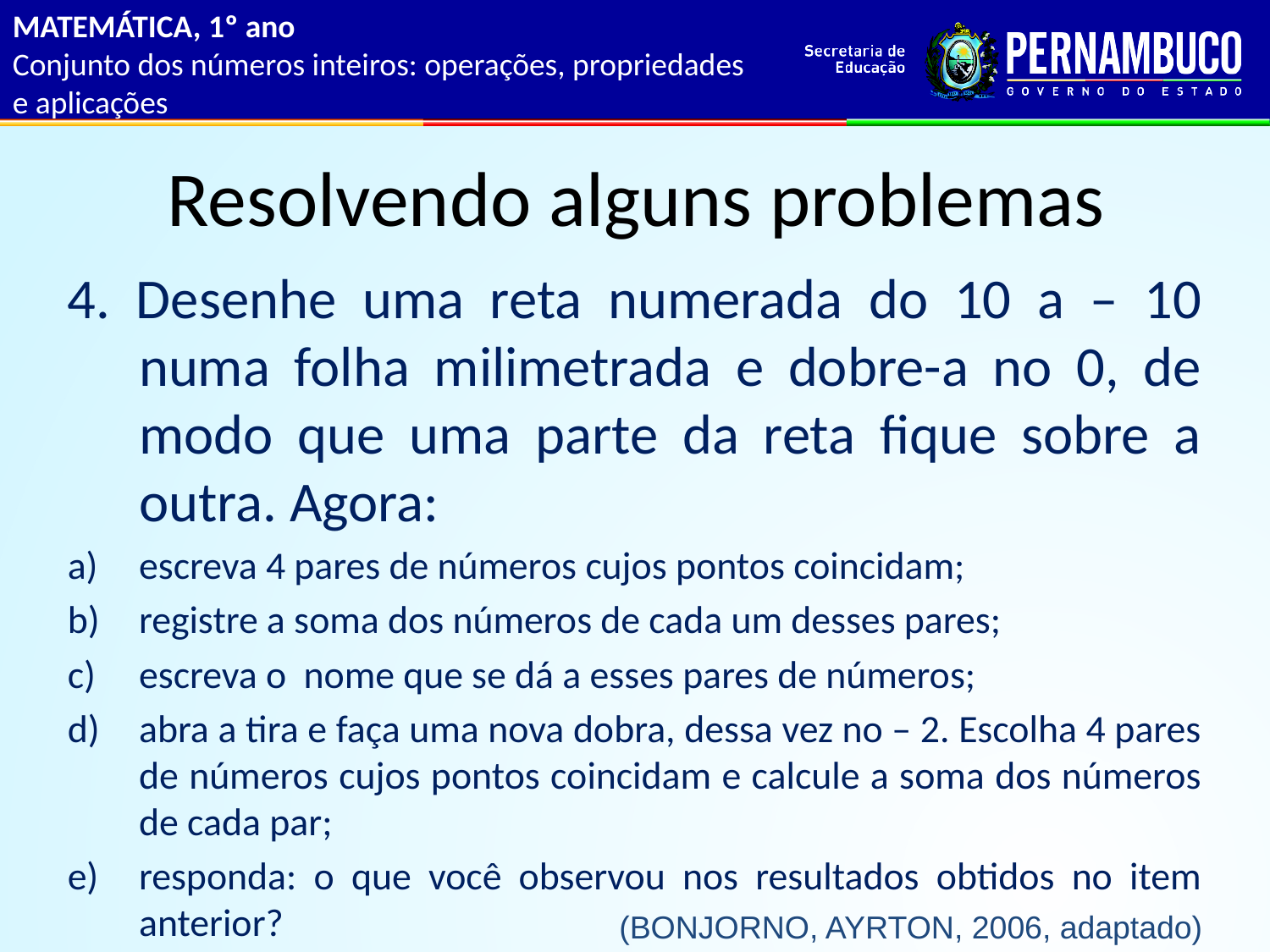

MATEMÁTICA, 1º ano
Conjunto dos números inteiros: operações, propriedades e aplicações
# Resolvendo alguns problemas
4. Desenhe uma reta numerada do 10 a – 10 numa folha milimetrada e dobre-a no 0, de modo que uma parte da reta fique sobre a outra. Agora:
escreva 4 pares de números cujos pontos coincidam;
registre a soma dos números de cada um desses pares;
escreva o  nome que se dá a esses pares de números;
abra a tira e faça uma nova dobra, dessa vez no – 2. Escolha 4 pares de números cujos pontos coincidam e calcule a soma dos números de cada par;
responda: o que você observou nos resultados obtidos no item anterior?
(BONJORNO, AYRTON, 2006, adaptado)